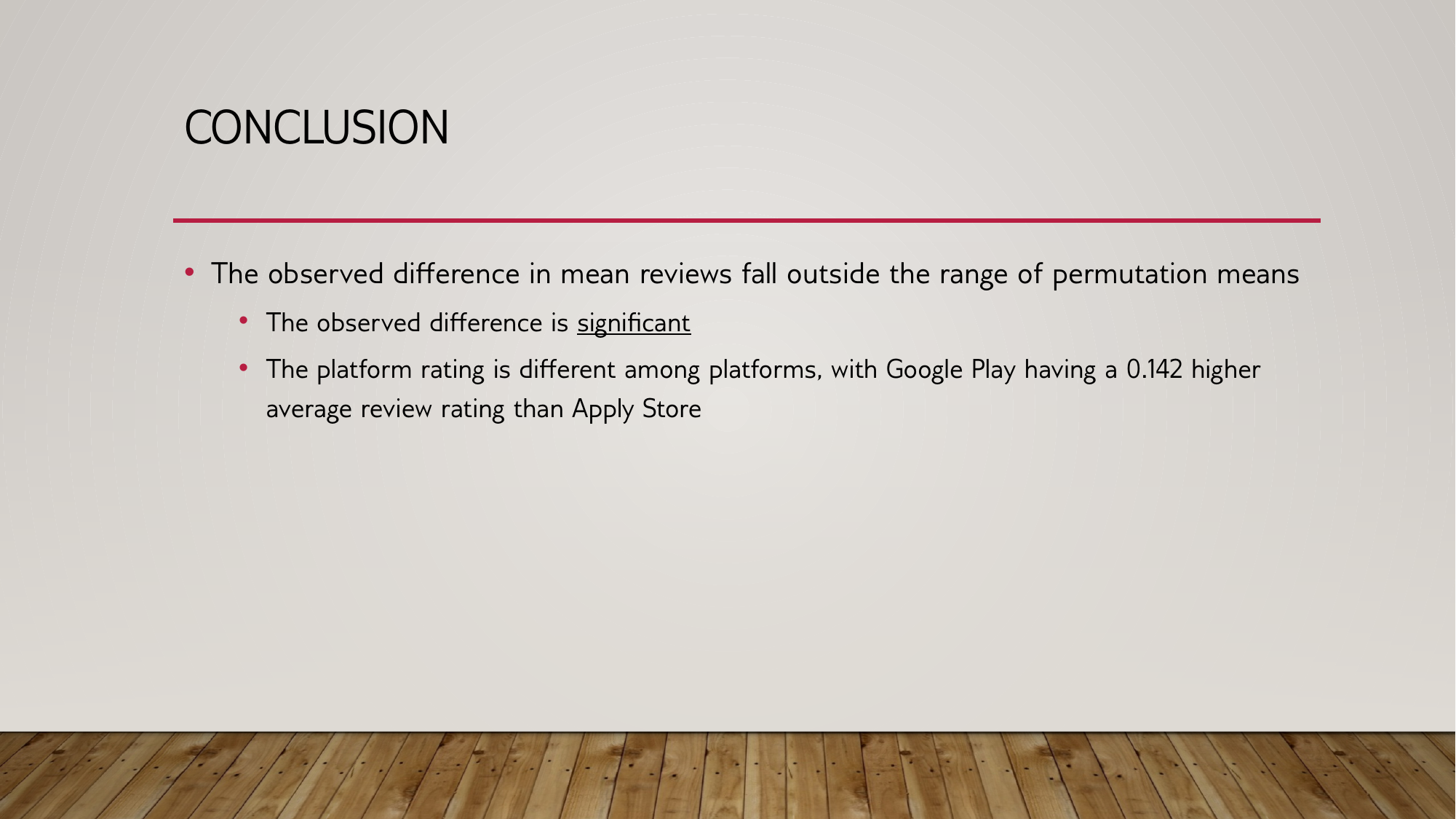

# conclusion
The observed difference in mean reviews fall outside the range of permutation means
The observed difference is significant
The platform rating is different among platforms, with Google Play having a 0.142 higher average review rating than Apply Store